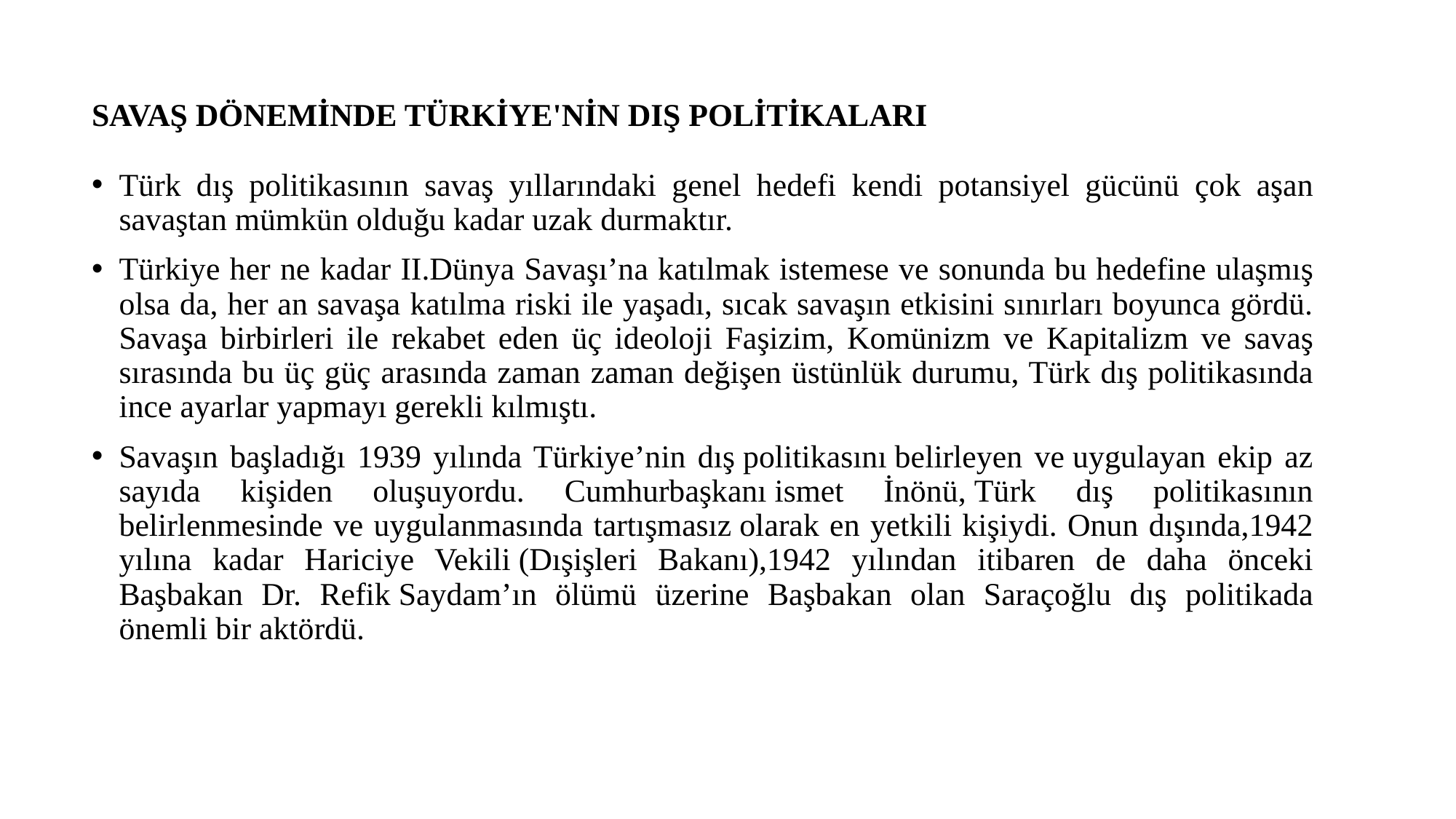

# SAVAŞ DÖNEMİNDE TÜRKİYE'NİN DIŞ POLİTİKALARI
Türk dış politikasının savaş yıllarındaki genel hedefi kendi potansiyel gücünü çok aşan savaştan mümkün olduğu kadar uzak durmaktır.
Türkiye her ne kadar II.Dünya Savaşı’na katılmak istemese ve sonunda bu hedefine ulaşmış olsa da, her an savaşa katılma riski ile yaşadı, sıcak savaşın etkisini sınırları boyunca gördü. Savaşa birbirleri ile rekabet eden üç ideoloji Faşizim, Komünizm ve Kapitalizm ve savaş sırasında bu üç güç arasında zaman zaman değişen üstünlük durumu, Türk dış politikasında ince ayarlar yapmayı gerekli kılmıştı.
Savaşın başladığı 1939 yılında Türkiye’nin dış politikasını belirleyen ve uygulayan ekip az sayıda kişiden oluşuyordu. Cumhurbaşkanı ismet İnönü, Türk dış politikasının belirlenmesinde ve uygulanmasında tartışmasız olarak en yetkili kişiydi. Onun dışında,1942 yılına kadar Hariciye Vekili (Dışişleri Bakanı),1942 yılından itibaren de daha önceki Başbakan Dr. Refik Saydam’ın ölümü üzerine Başbakan olan Saraçoğlu dış politikada önemli bir aktördü.